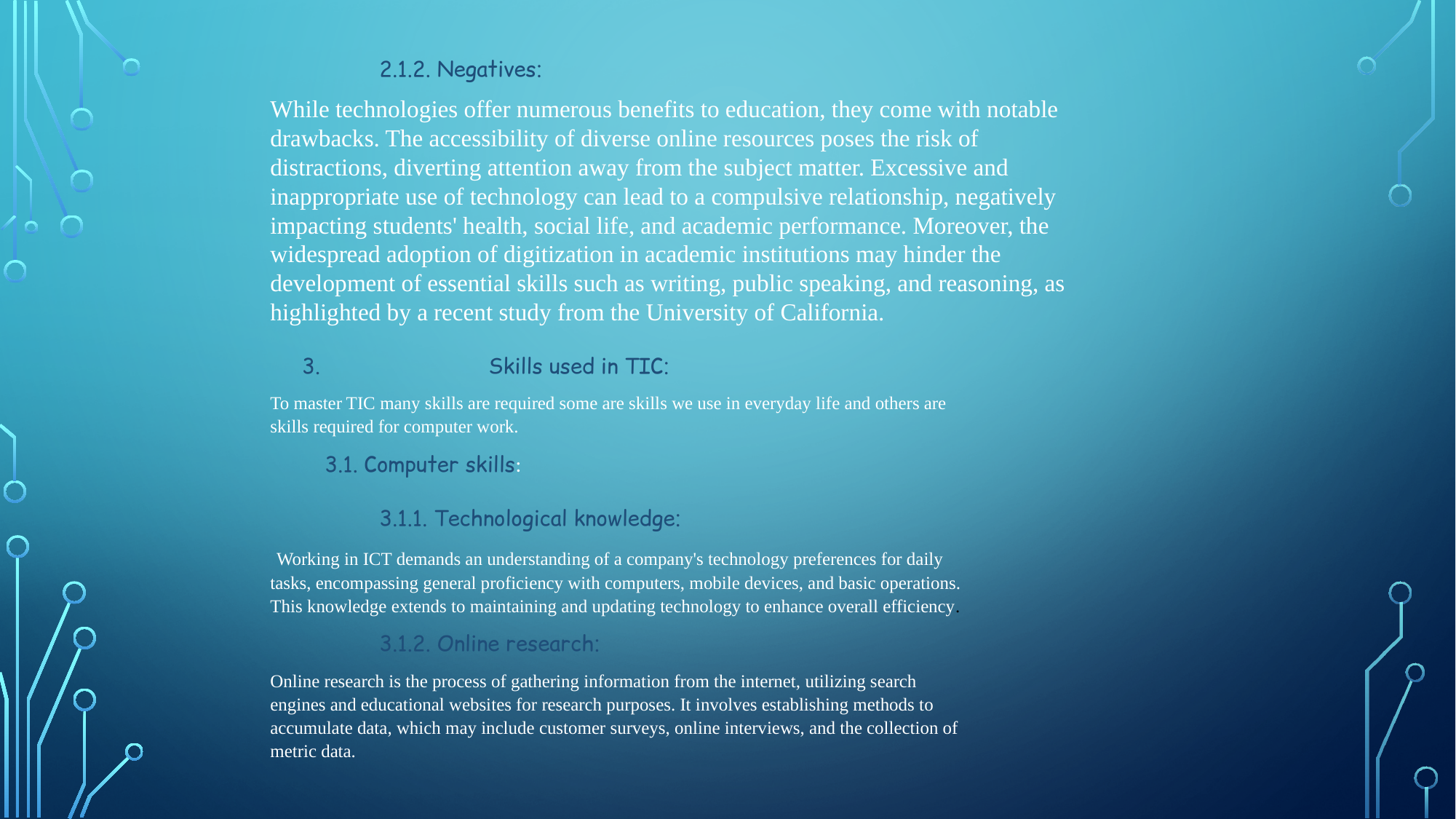

2.1.2. Negatives:
While technologies offer numerous benefits to education, they come with notable drawbacks. The accessibility of diverse online resources poses the risk of distractions, diverting attention away from the subject matter. Excessive and inappropriate use of technology can lead to a compulsive relationship, negatively impacting students' health, social life, and academic performance. Moreover, the widespread adoption of digitization in academic institutions may hinder the development of essential skills such as writing, public speaking, and reasoning, as highlighted by a recent study from the University of California.
     3.		Skills used in TIC:
To master TIC many skills are required some are skills we use in everyday life and others are skills required for computer work.
3.1. Computer skills:

3.1.1. Technological knowledge:
 Working in ICT demands an understanding of a company's technology preferences for daily tasks, encompassing general proficiency with computers, mobile devices, and basic operations. This knowledge extends to maintaining and updating technology to enhance overall efficiency.
3.1.2. Online research:
Online research is the process of gathering information from the internet, utilizing search engines and educational websites for research purposes. It involves establishing methods to accumulate data, which may include customer surveys, online interviews, and the collection of metric data.